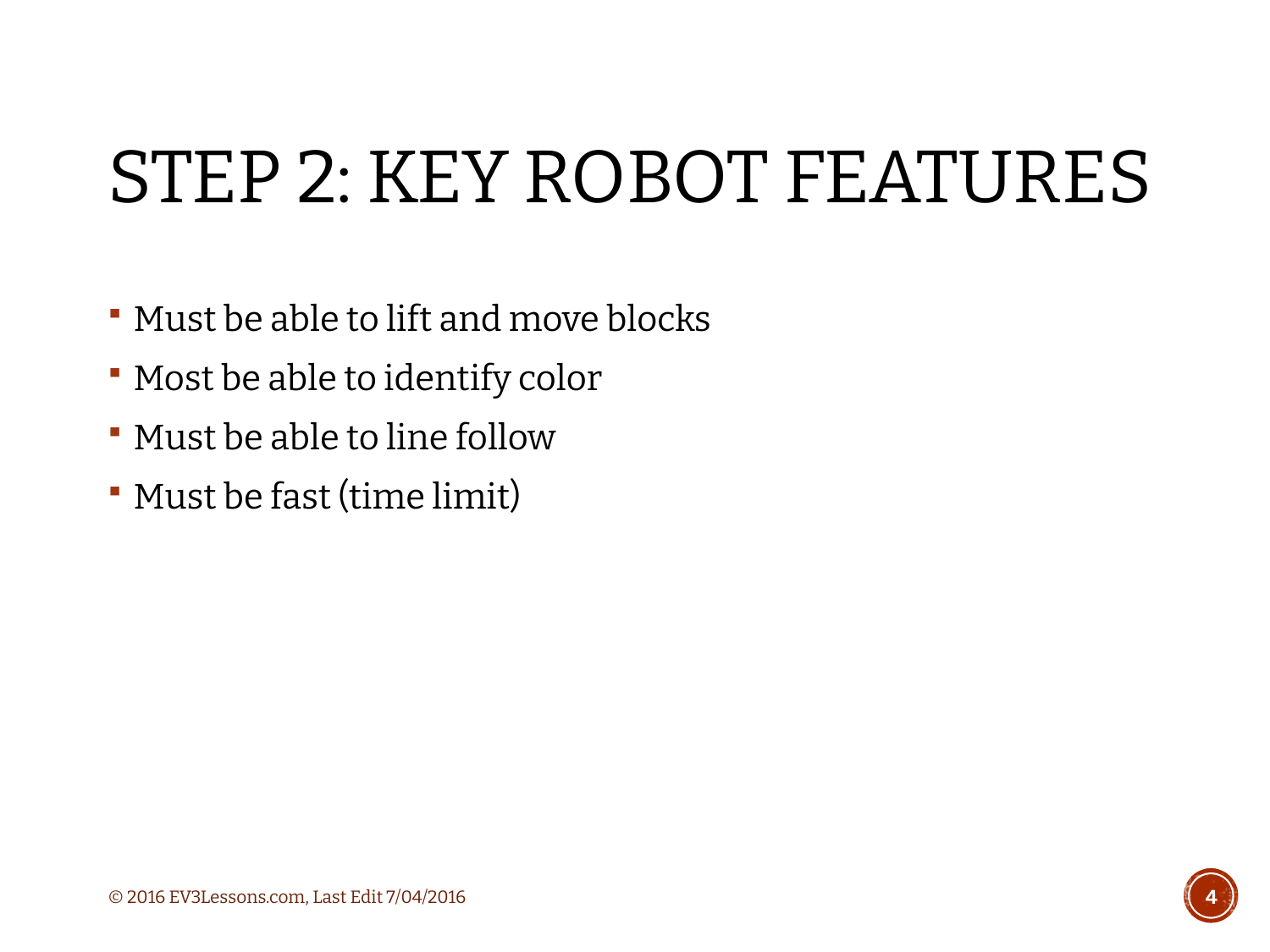

# STEP 2: KEY ROBOT Features
Must be able to lift and move blocks
Most be able to identify color
Must be able to line follow
Must be fast (time limit)
© 2016 EV3Lessons.com, Last Edit 7/04/2016
4